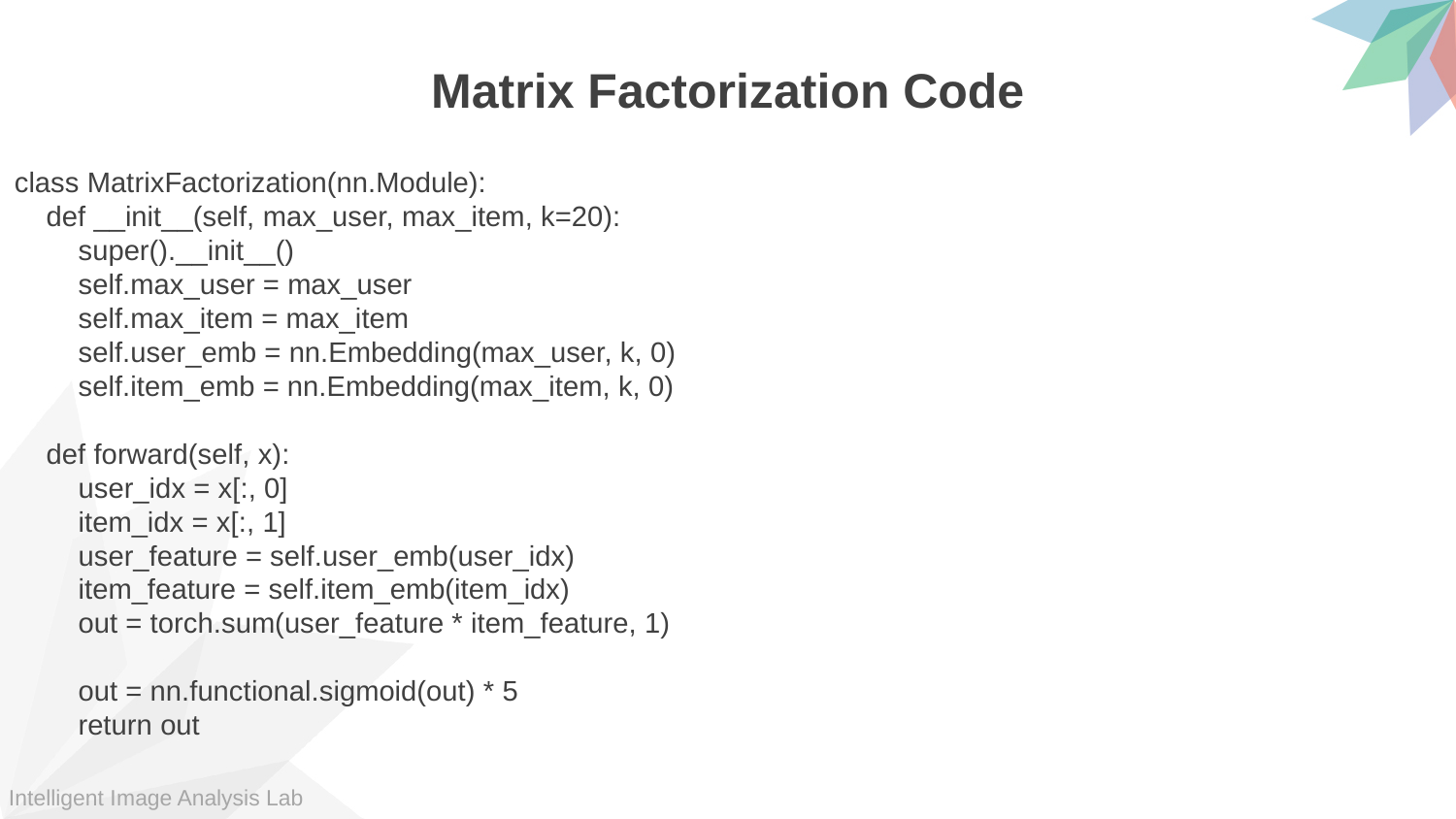

Matrix Factorization Code
class MatrixFactorization(nn.Module):
    def __init__(self, max_user, max_item, k=20):
        super().__init__()
        self.max_user = max_user
        self.max_item = max_item
        self.user_emb = nn.Embedding(max_user, k, 0)
        self.item_emb = nn.Embedding(max_item, k, 0)

    def forward(self, x):
        user_idx = x[:, 0]
        item_idx = x[:, 1]
        user_feature = self.user_emb(user_idx)
        item_feature = self.item_emb(item_idx)
        out = torch.sum(user_feature * item_feature, 1)

        out = nn.functional.sigmoid(out) * 5
        return out